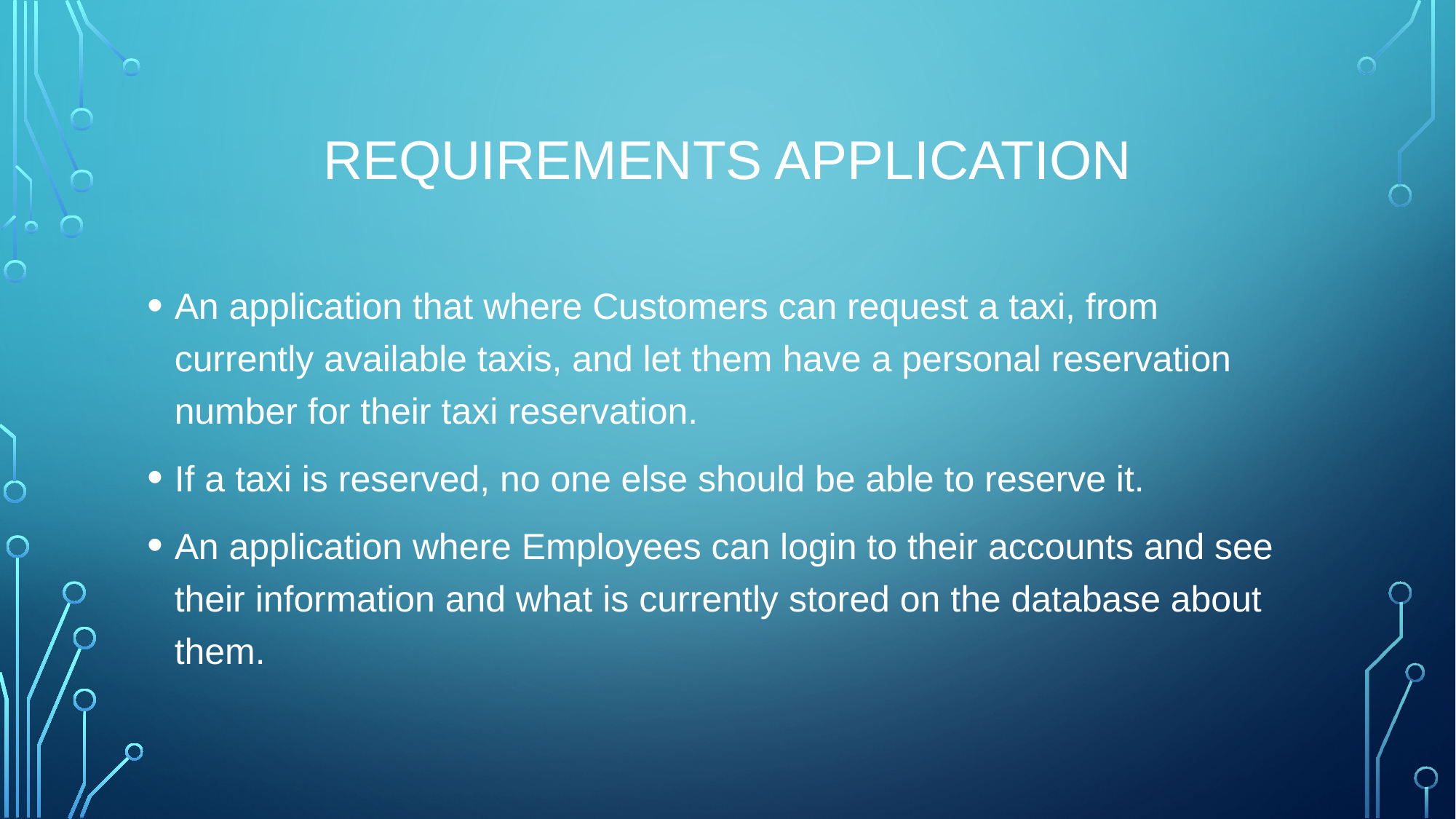

# Requirements Application
An application that where Customers can request a taxi, from currently available taxis, and let them have a personal reservation number for their taxi reservation.
If a taxi is reserved, no one else should be able to reserve it.
An application where Employees can login to their accounts and see their information and what is currently stored on the database about them.